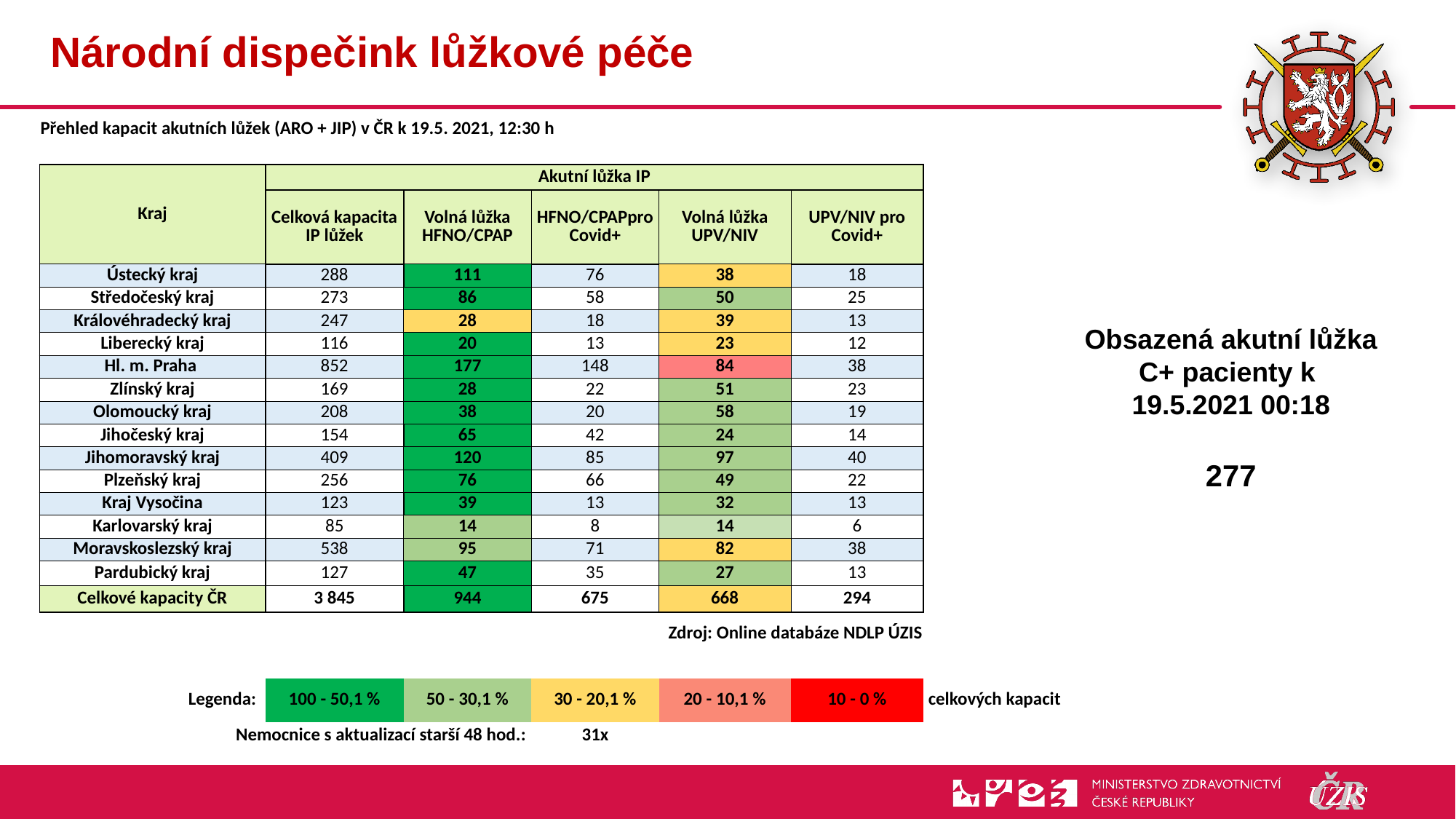

# Národní dispečink lůžkové péče
| Přehled kapacit akutních lůžek (ARO + JIP) v ČR k 19.5. 2021, 12:30 h |  |  |  |  |  |  |
| --- | --- | --- | --- | --- | --- | --- |
|  |  |  |  |  |  |  |
| Kraj | Akutní lůžka IP |  |  |  |  |  |
|  | Celková kapacita IP lůžek | Volná lůžka HFNO/CPAP | HFNO/CPAPpro Covid+ | Volná lůžka UPV/NIV | UPV/NIV pro Covid+ |  |
| Ústecký kraj | 288 | 111 | 76 | 38 | 18 |  |
| Středočeský kraj | 273 | 86 | 58 | 50 | 25 |  |
| Královéhradecký kraj | 247 | 28 | 18 | 39 | 13 |  |
| Liberecký kraj | 116 | 20 | 13 | 23 | 12 |  |
| Hl. m. Praha | 852 | 177 | 148 | 84 | 38 |  |
| Zlínský kraj | 169 | 28 | 22 | 51 | 23 |  |
| Olomoucký kraj | 208 | 38 | 20 | 58 | 19 |  |
| Jihočeský kraj | 154 | 65 | 42 | 24 | 14 |  |
| Jihomoravský kraj | 409 | 120 | 85 | 97 | 40 |  |
| Plzeňský kraj | 256 | 76 | 66 | 49 | 22 |  |
| Kraj Vysočina | 123 | 39 | 13 | 32 | 13 |  |
| Karlovarský kraj | 85 | 14 | 8 | 14 | 6 |  |
| Moravskoslezský kraj | 538 | 95 | 71 | 82 | 38 |  |
| Pardubický kraj | 127 | 47 | 35 | 27 | 13 |  |
| Celkové kapacity ČR | 3 845 | 944 | 675 | 668 | 294 |  |
|  |  |  | Zdroj: Online databáze NDLP ÚZIS |  |  |  |
|  |  |  |  |  |  |  |
| Legenda: | 100 - 50,1 % | 50 - 30,1 % | 30 - 20,1 % | 20 - 10,1 % | 10 - 0 % | celkových kapacit |
| Nemocnice s aktualizací starší 48 hod.: |  |  | 31x |  |  |  |
Obsazená akutní lůžka C+ pacienty k
19.5.2021 00:18

277